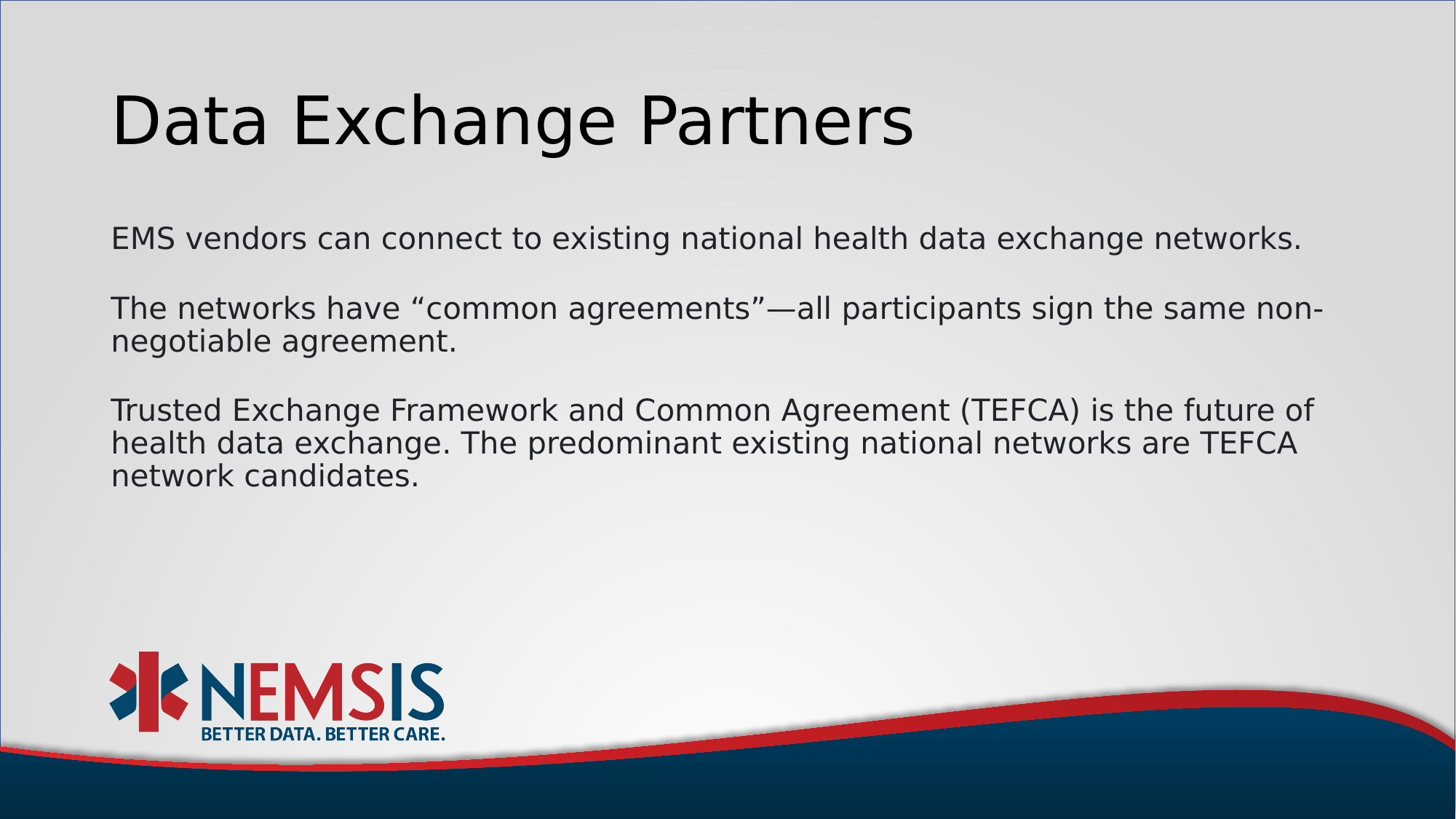

# Data Exchange Partners
EMS vendors can connect to existing national health data exchange networks.
The networks have “common agreements”—all participants sign the same non-negotiable agreement.
Trusted Exchange Framework and Common Agreement (TEFCA) is the future of health data exchange. The predominant existing national networks are TEFCA network candidates.